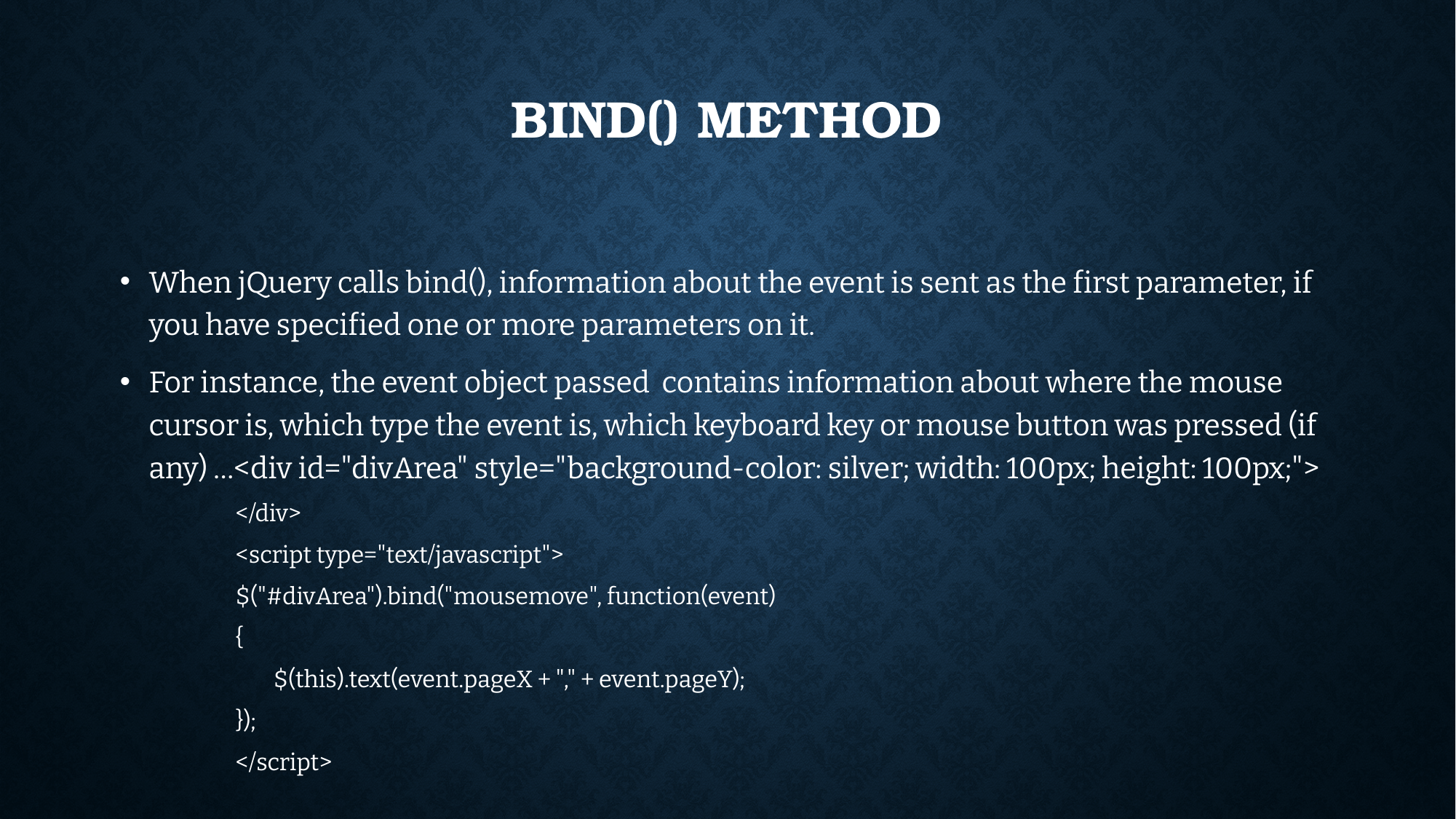

# bind() method
When jQuery calls bind(), information about the event is sent as the first parameter, if you have specified one or more parameters on it.
For instance, the event object passed  contains information about where the mouse cursor is, which type the event is, which keyboard key or mouse button was pressed (if any) …<div id="divArea" style="background-color: silver; width: 100px; height: 100px;">
</div>
<script type="text/javascript">
$("#divArea").bind("mousemove", function(event)
{
        $(this).text(event.pageX + "," + event.pageY);
});
</script>